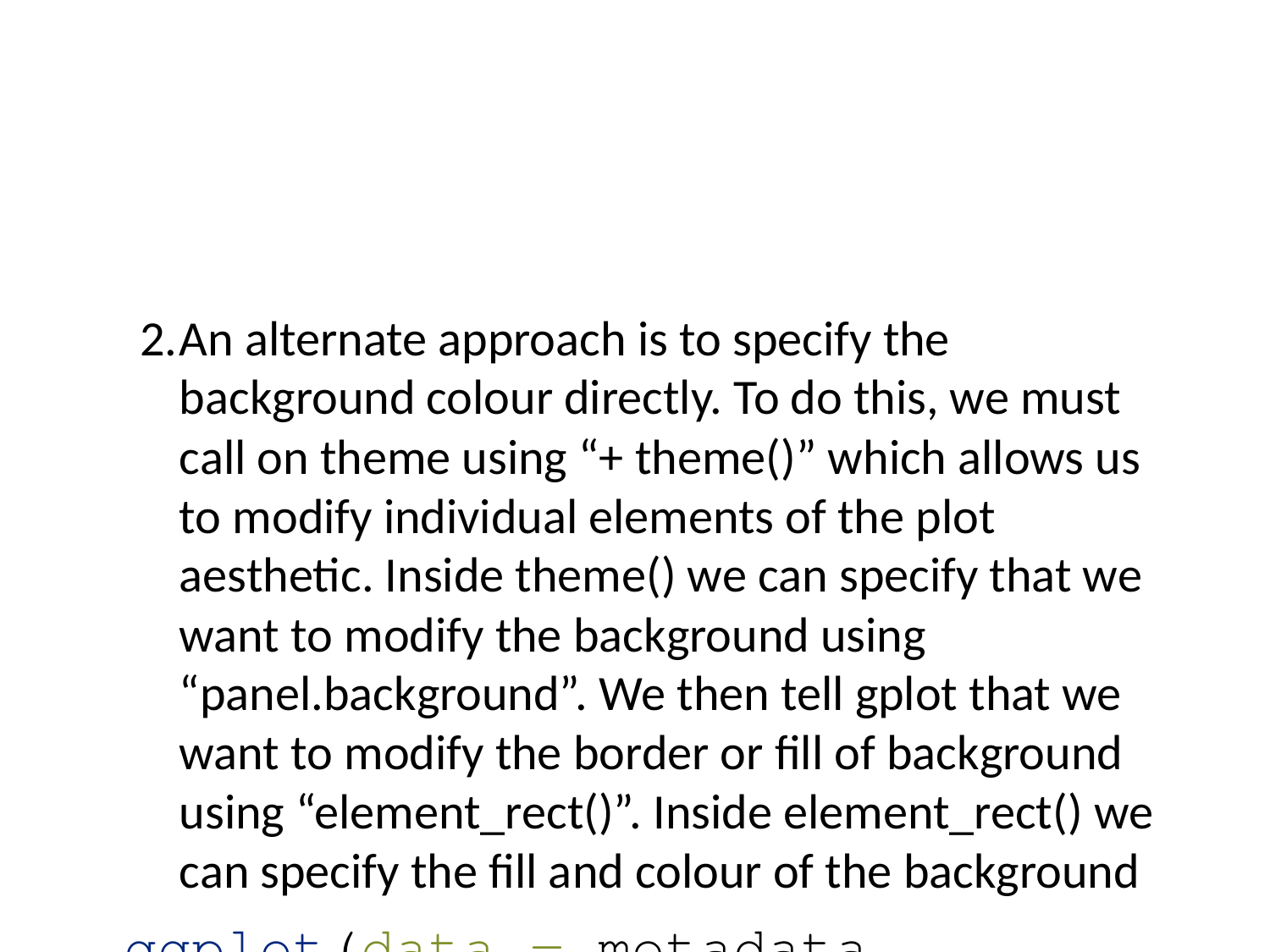

An alternate approach is to specify the background colour directly. To do this, we must call on theme using “+ theme()” which allows us to modify individual elements of the plot aesthetic. Inside theme() we can specify that we want to modify the background using “panel.background”. We then tell gplot that we want to modify the border or fill of background using “element_rect()”. Inside element_rect() we can specify the fill and colour of the background
ggplot(data = metadata, aes(y=age)) +
  geom_boxplot(fill  = "grey") +
  theme(panel.background = element_rect(fill = "white", colour = "black")) # if only specify fill, ggplot will not draw a border